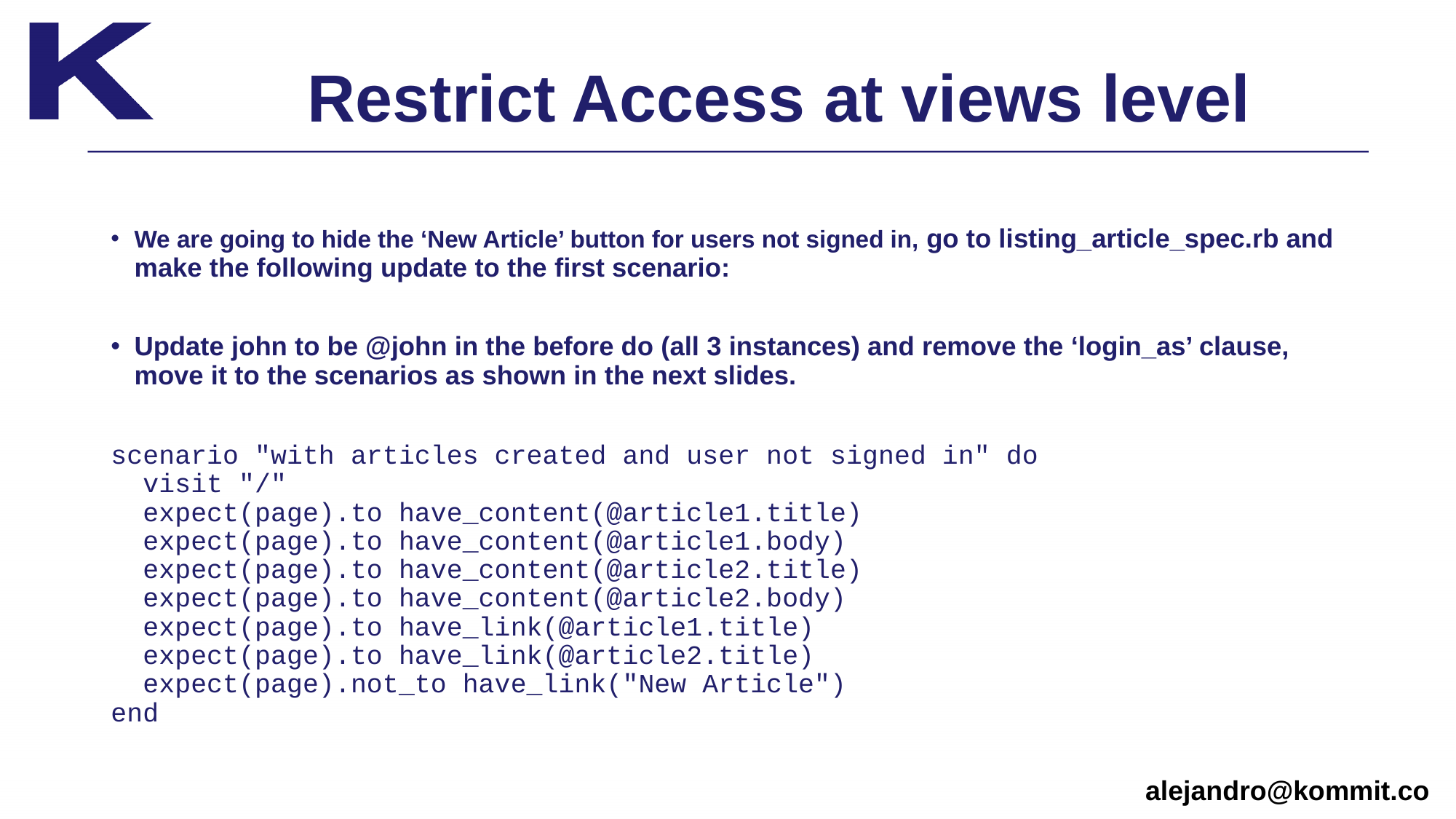

# Restrict Access at views level
We are going to hide the ‘New Article’ button for users not signed in, go to listing_article_spec.rb and make the following update to the first scenario:

Update john to be @john in the before do (all 3 instances) and remove the ‘login_as’ clause, move it to the scenarios as shown in the next slides.

scenario "with articles created and user not signed in" do 
  visit "/"
  expect(page).to have_content(@article1.title) 
  expect(page).to have_content(@article1.body) 
  expect(page).to have_content(@article2.title) 
  expect(page).to have_content(@article2.body) 
  expect(page).to have_link(@article1.title) 
  expect(page).to have_link(@article2.title) 
  expect(page).not_to have_link("New Article")
end

alejandro@kommit.co